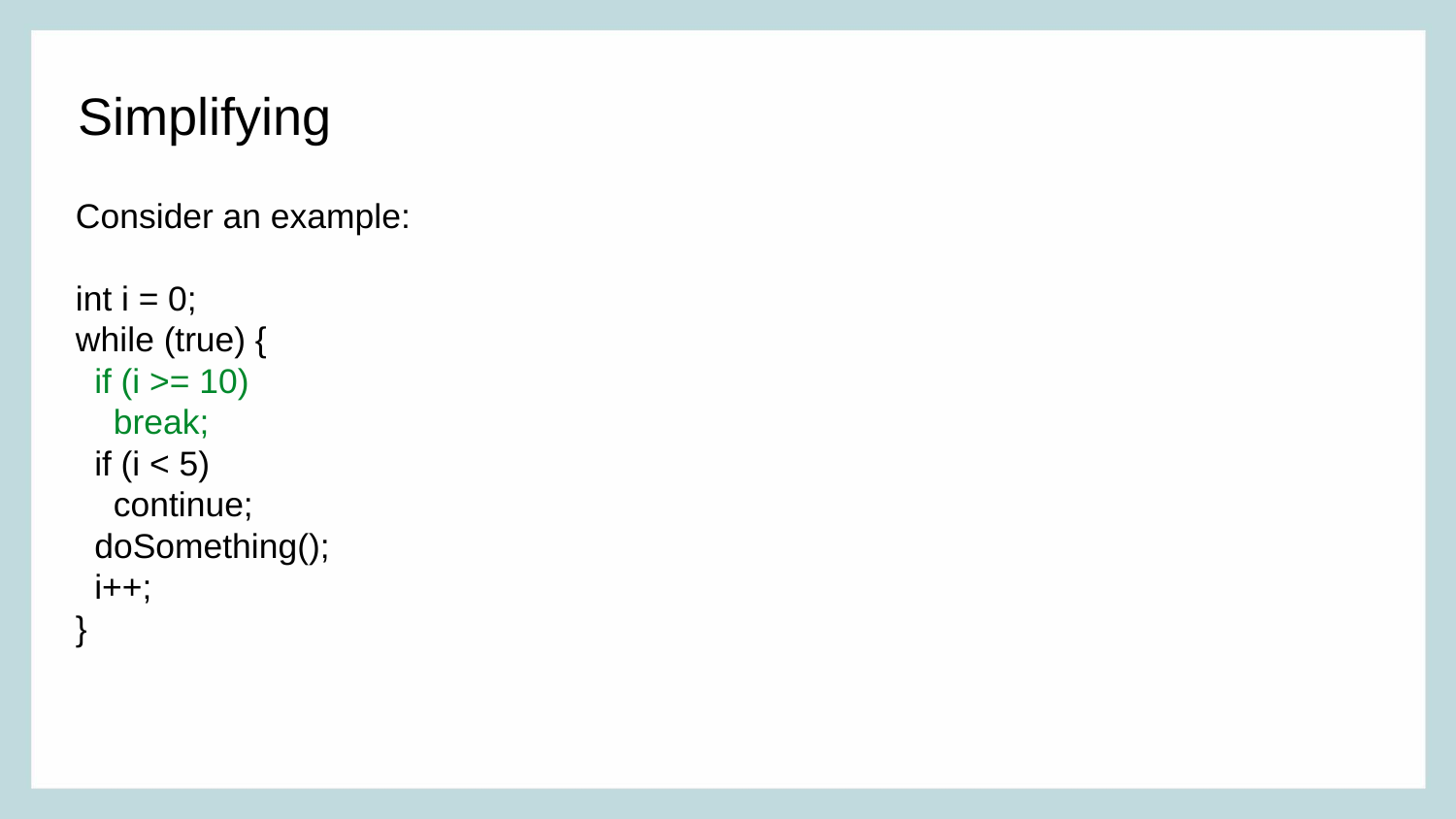

Simplifying
Consider an example:

int i = 0;
while (true) {
  if (i >= 10)
    break;
  if (i < 5)
    continue;
  doSomething();
  i++;
}